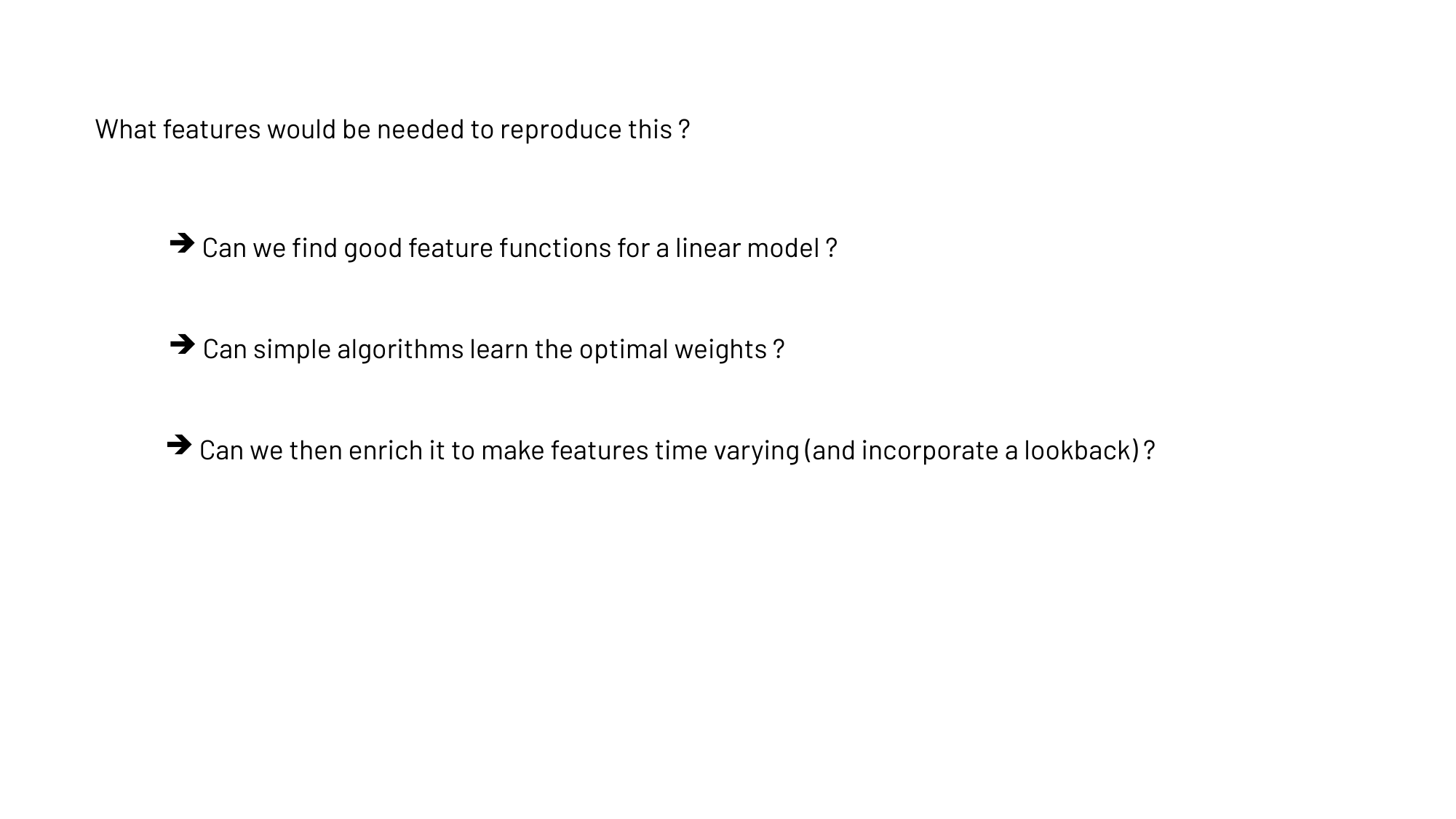

What features would be needed to reproduce this ?
Can we find good feature functions for a linear model ?
Can simple algorithms learn the optimal weights ?
Can we then enrich it to make features time varying (and incorporate a lookback) ?